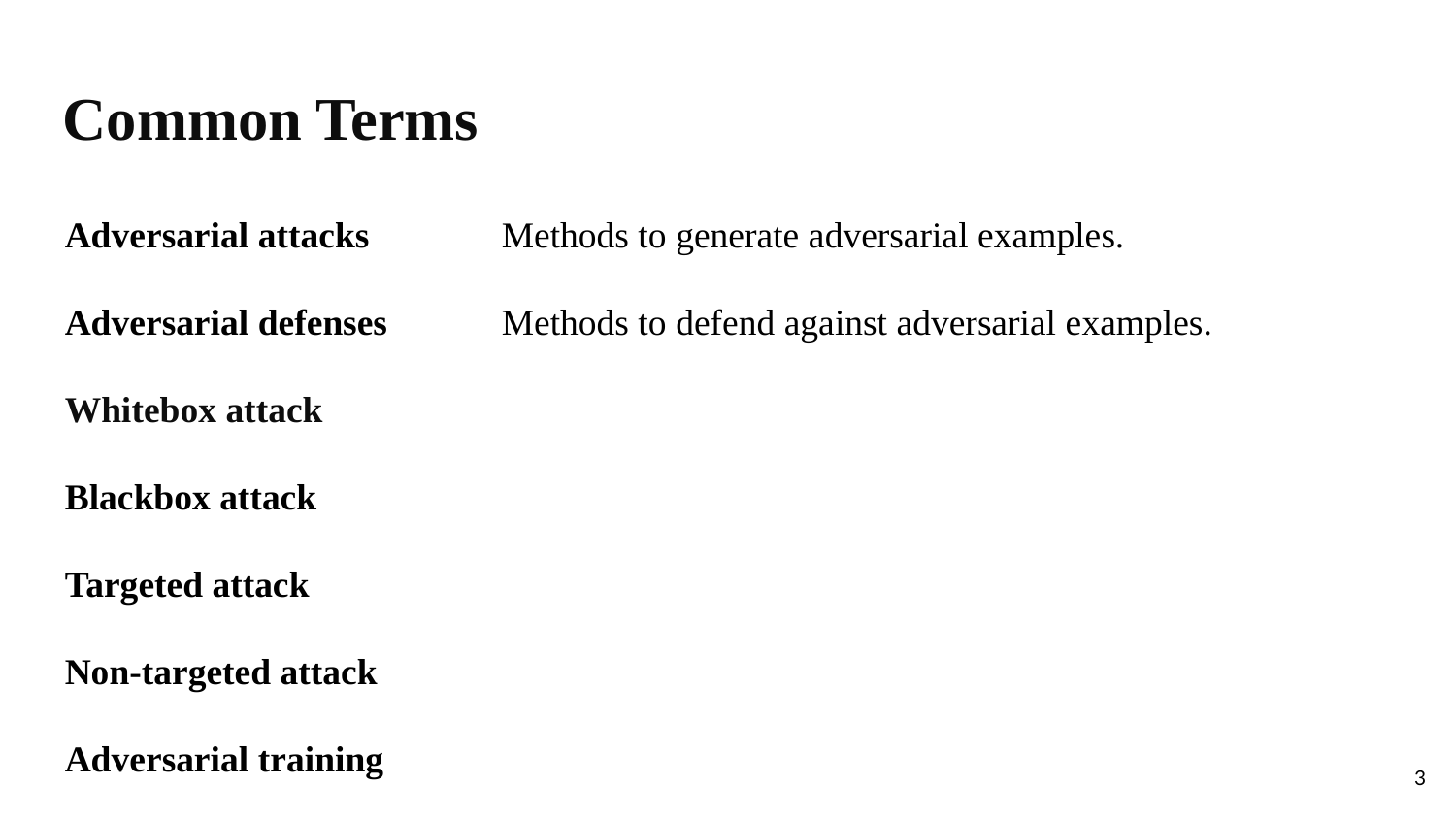

# Common Terms
Adversarial attacks	Methods to generate adversarial examples.

Adversarial defenses	Methods to defend against adversarial examples.

Whitebox attack

Blackbox attack

Targeted attack

Non-targeted attack

Adversarial training
3